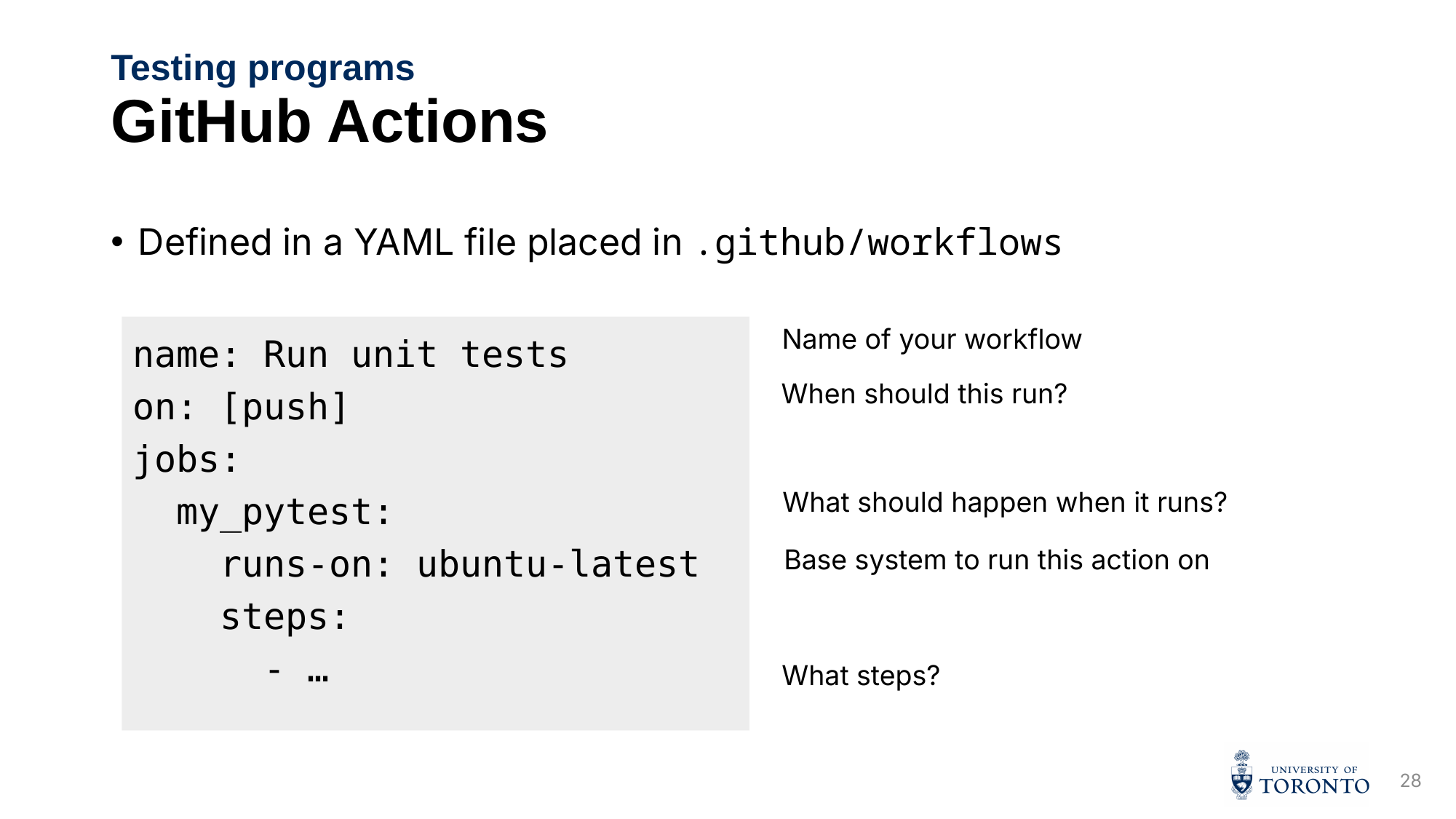

# GitHub Actions
Testing programs
Defined in a YAML file placed in .github/workflows
name: Run unit tests
on: [push]
jobs:
  my_pytest:
    runs-on: ubuntu-latest
    steps:
      - …

Name of your workflow
When should this run?
What should happen when it runs?
Base system to run this action on
What steps?
28